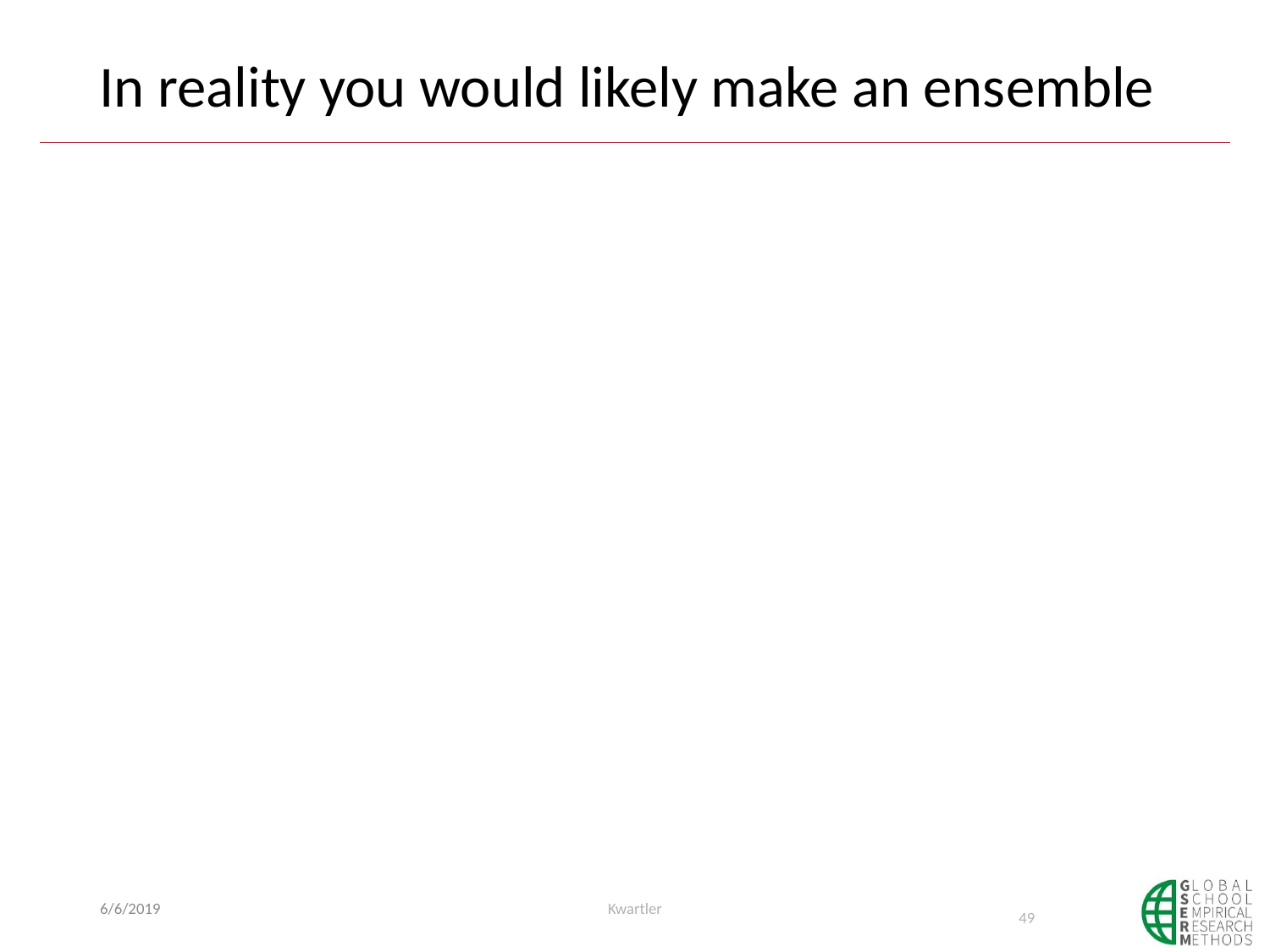

# In reality you would likely make an ensemble

6/6/2019
Kwartler
49